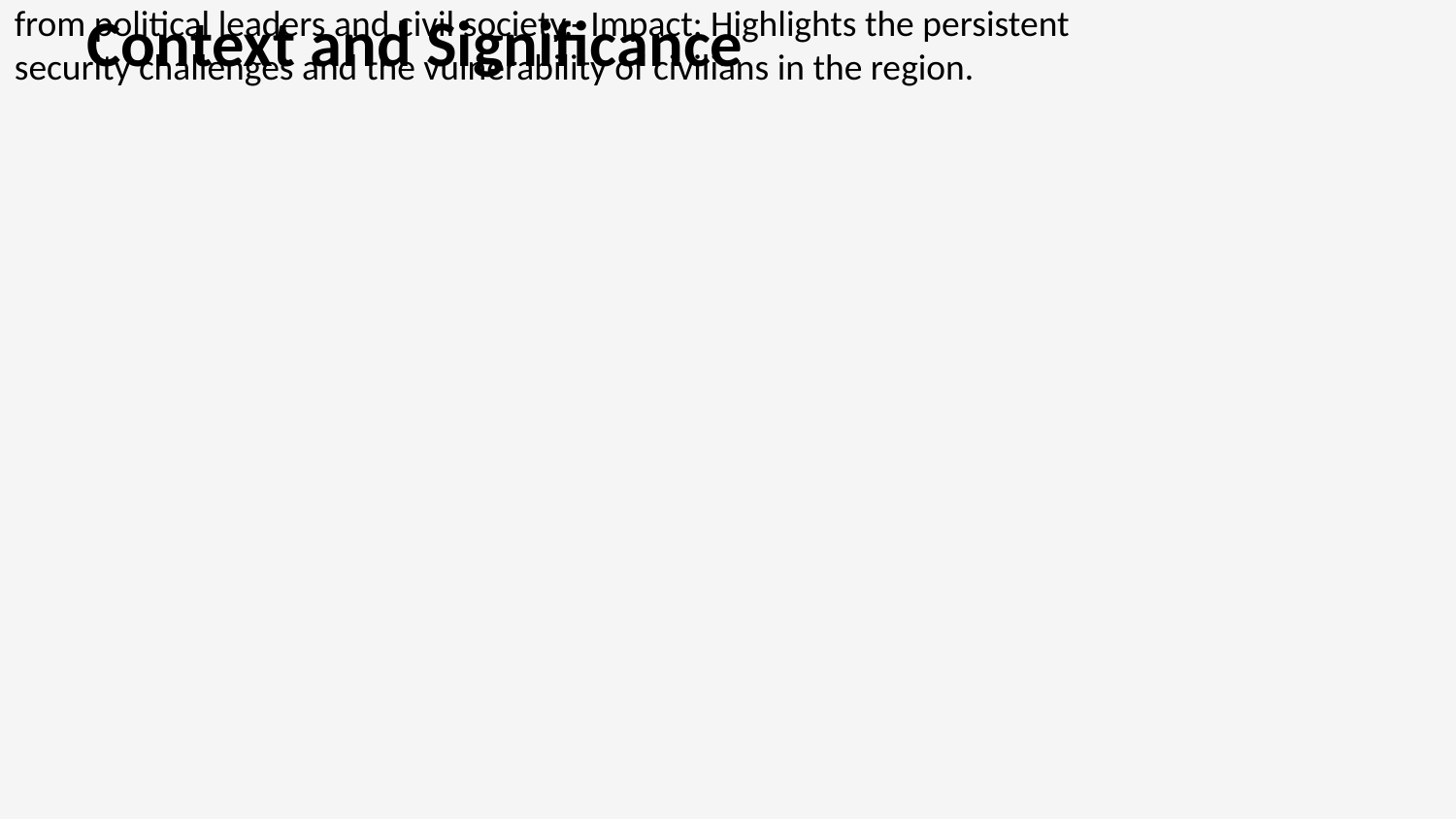

- Timing: The attack occurred during the tourist season in the Kashmir Valley.- Condemnation: The incident drew widespread condemnation from political leaders and civil society.- Impact: Highlights the persistent security challenges and the vulnerability of civilians in the region.
Context and Significance